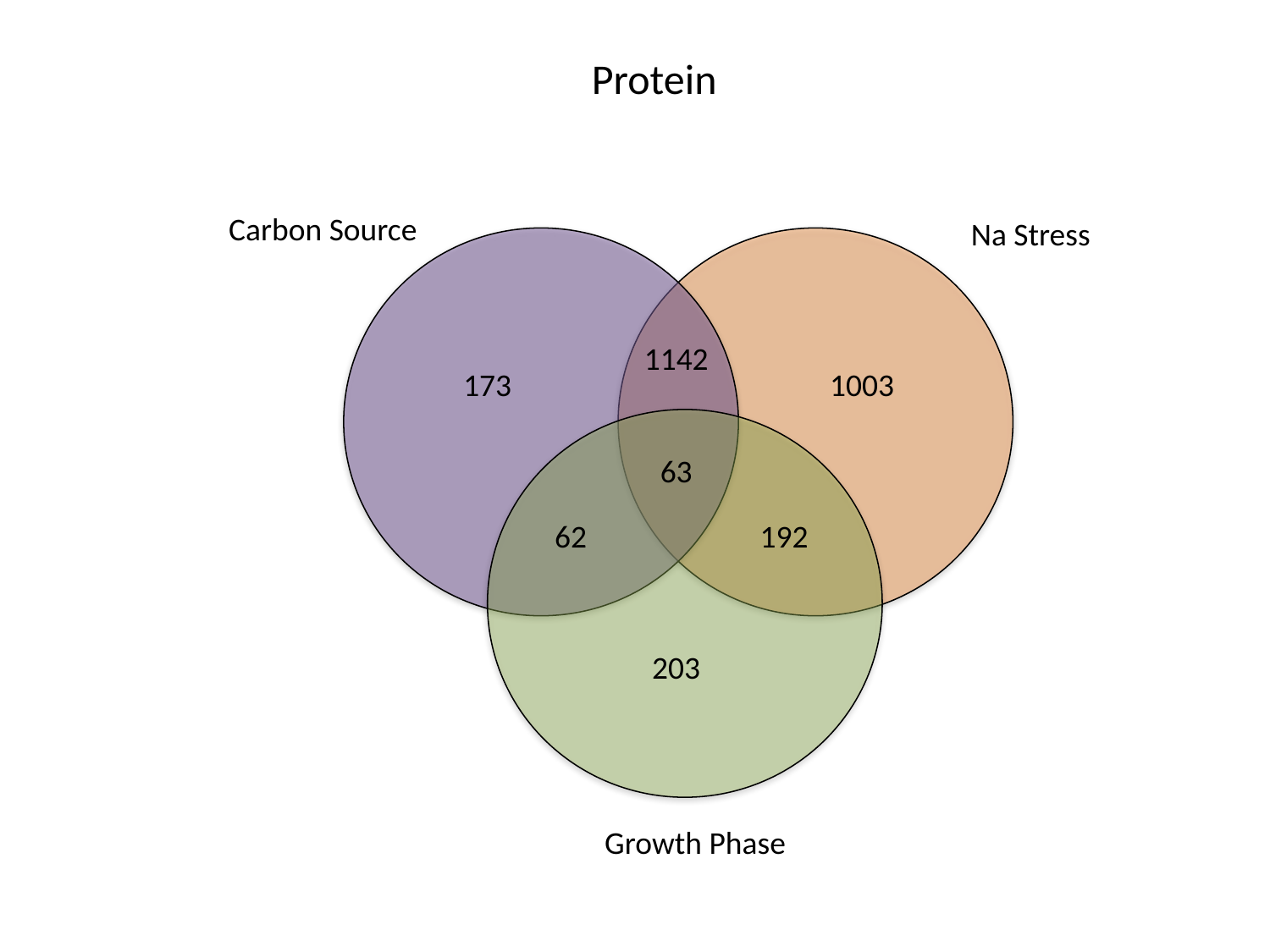

Protein
Carbon Source
Na Stress

1142
173
1003

63
62
192
203
Growth Phase